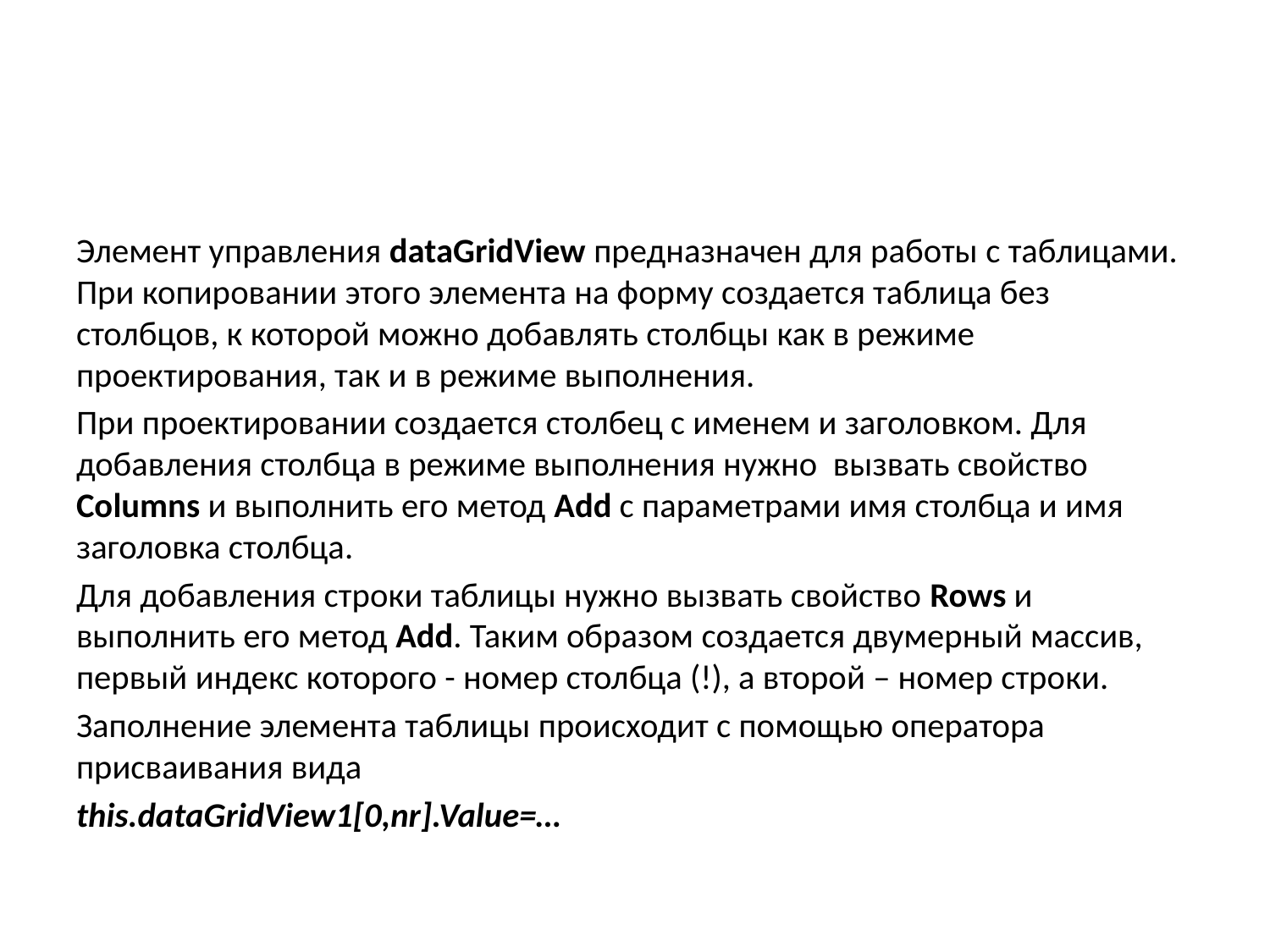

#
Элемент управления dataGridView предназначен для работы с таблицами. При копировании этого элемента на форму создается таблица без столбцов, к которой можно добавлять столбцы как в режиме проектирования, так и в режиме выполнения.
При проектировании создается столбец с именем и заголовком. Для добавления столбца в режиме выполнения нужно  вызвать свойство Columns и выполнить его метод Add с параметрами имя столбца и имя заголовка столбца.
Для добавления строки таблицы нужно вызвать свойство Rows и выполнить его метод Add. Таким образом создается двумерный массив, первый индекс которого - номер столбца (!), а второй – номер строки.
Заполнение элемента таблицы происходит с помощью оператора присваивания вида
this.dataGridView1[0,nr].Value=…